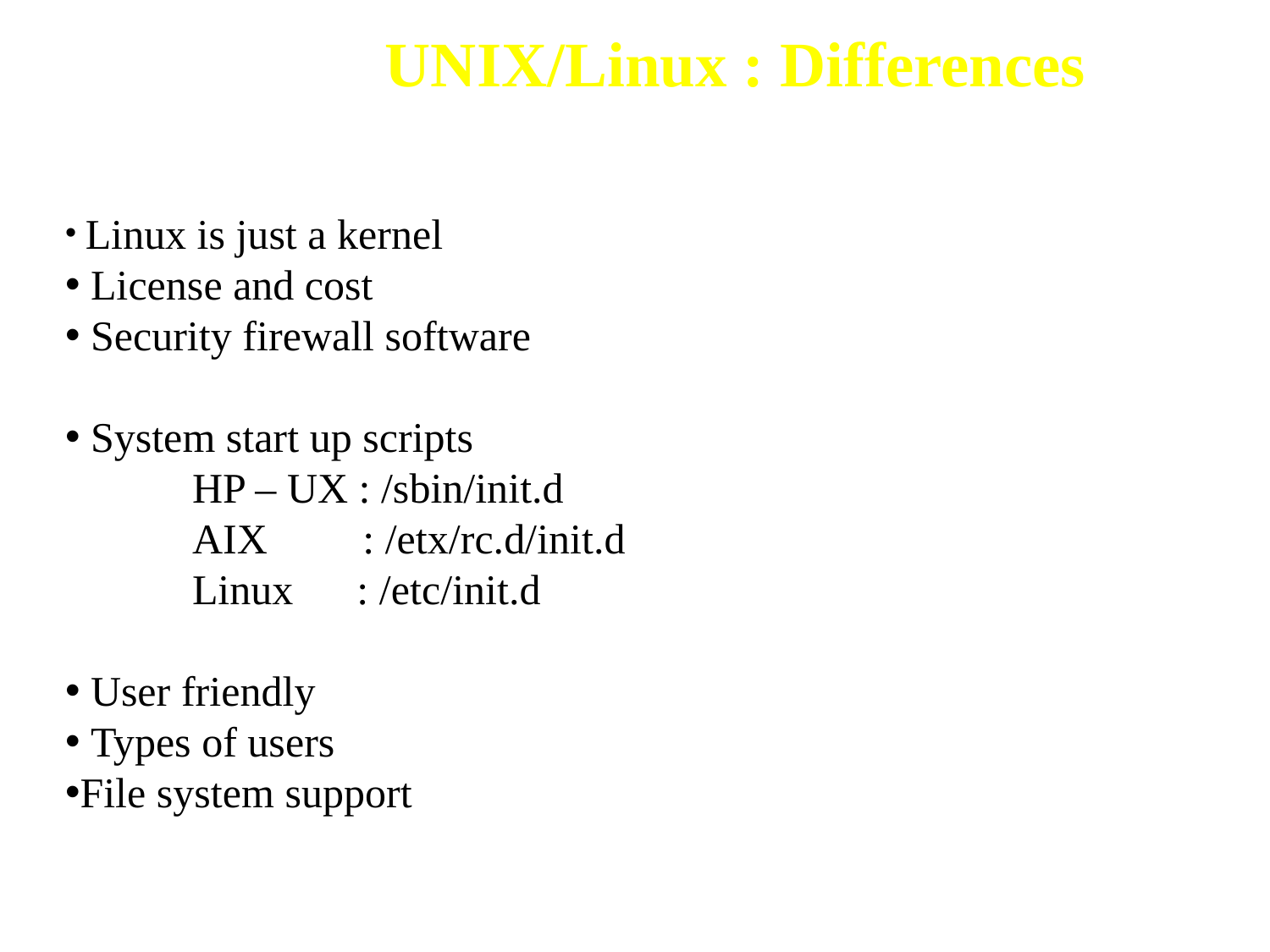

UNIX/Linux : Differences
 Linux is just a kernel
 License and cost
 Security firewall software

 System start up scripts
	HP – UX : /sbin/init.d
	AIX         : /etx/rc.d/init.d
	Linux      : /etc/init.d

 User friendly
 Types of users
File system support